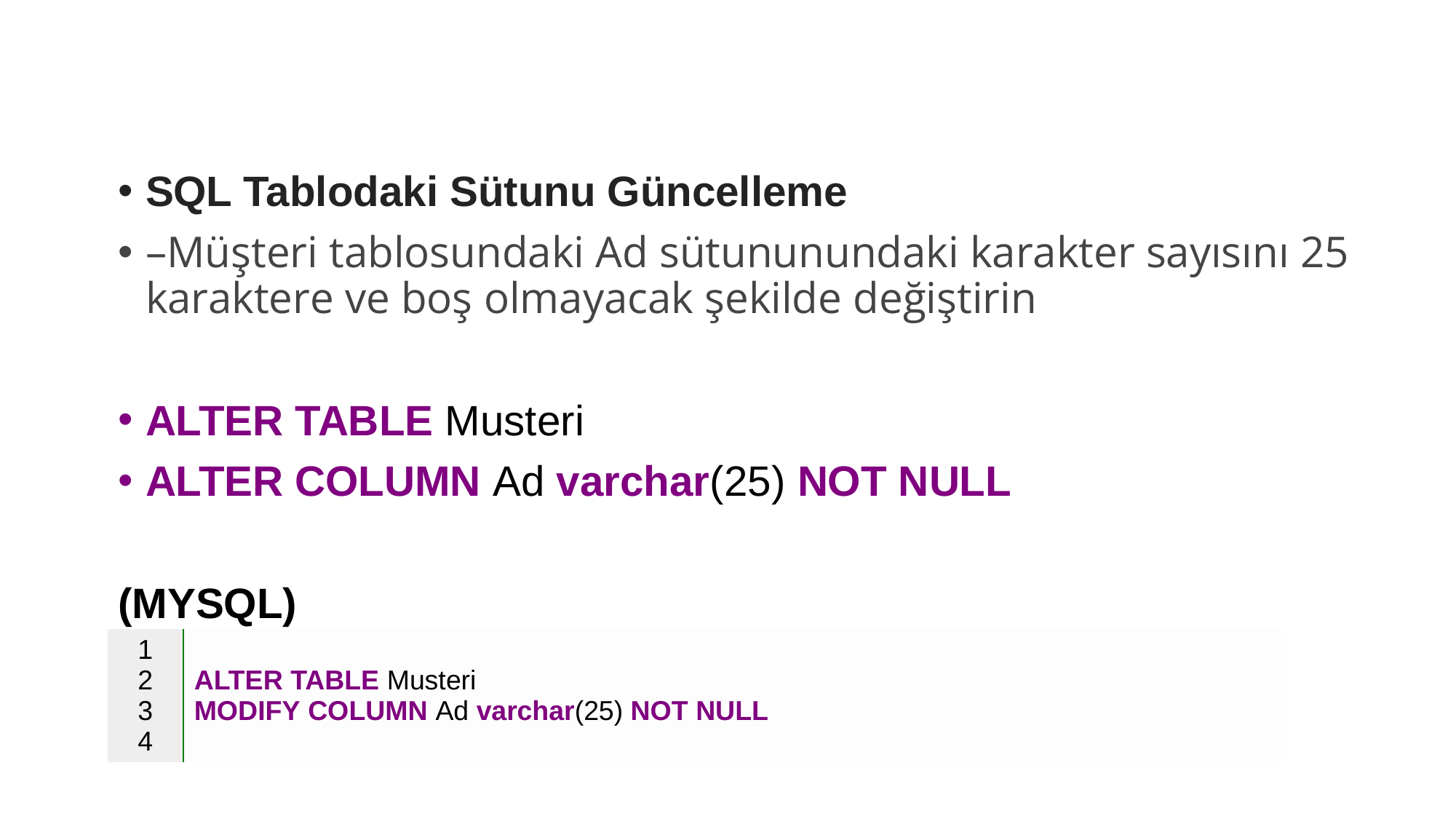

SQL Tablodaki Sütunu Güncelleme
–Müşteri tablosundaki Ad sütununundaki karakter sayısını 25 karaktere ve boş olmayacak şekilde değiştirin

ALTER TABLE Musteri
ALTER COLUMN Ad varchar(25) NOT NULL

(MYSQL)

| 1 2 3 4 | ALTER TABLE Musteri MODIFY COLUMN Ad varchar(25) NOT NULL |
| --- | --- |